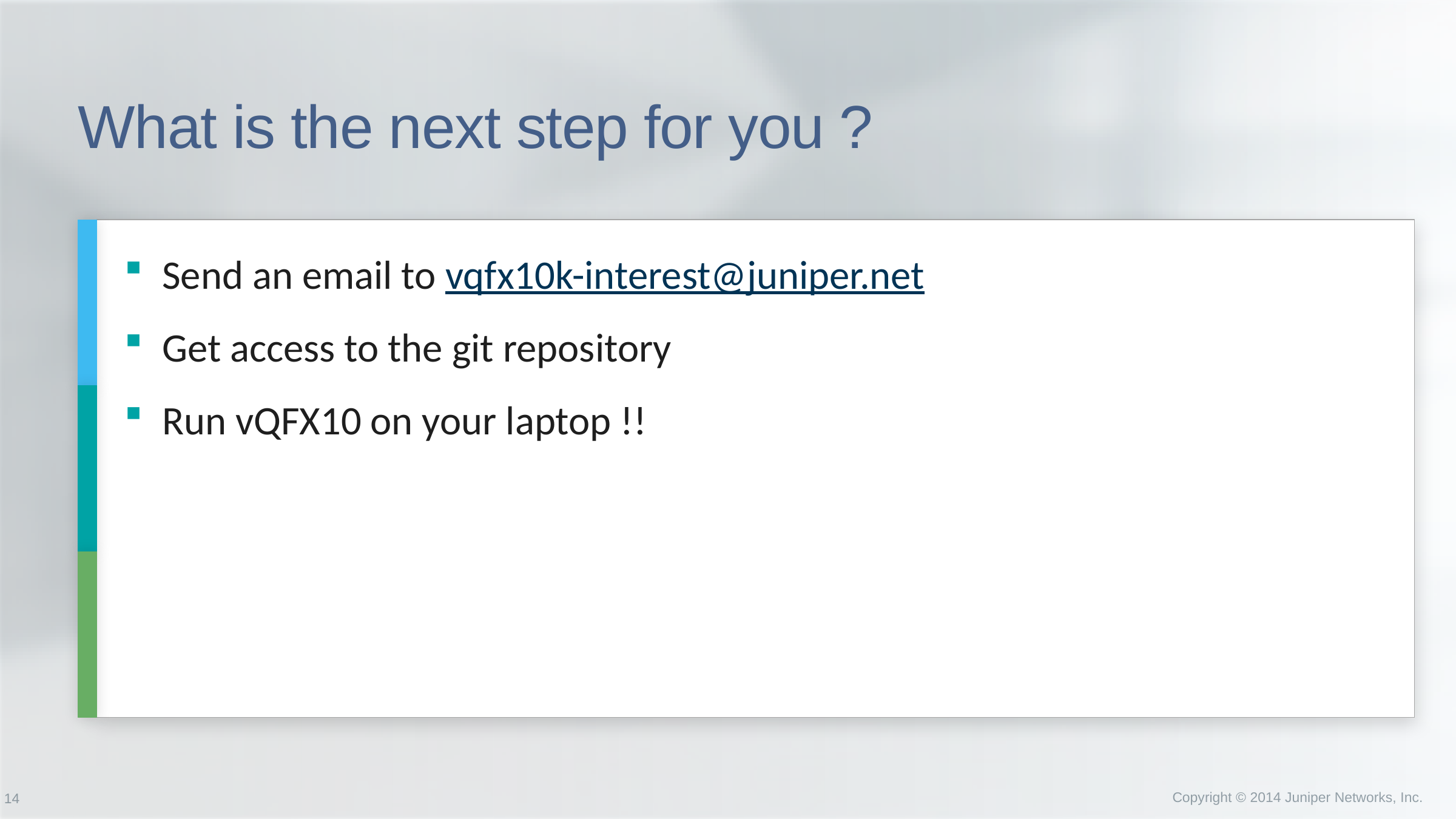

# What is the next step for you ?

Send an email to vqfx10k-interest@juniper.net
Get access to the git repository
Run vQFX10 on your laptop !!